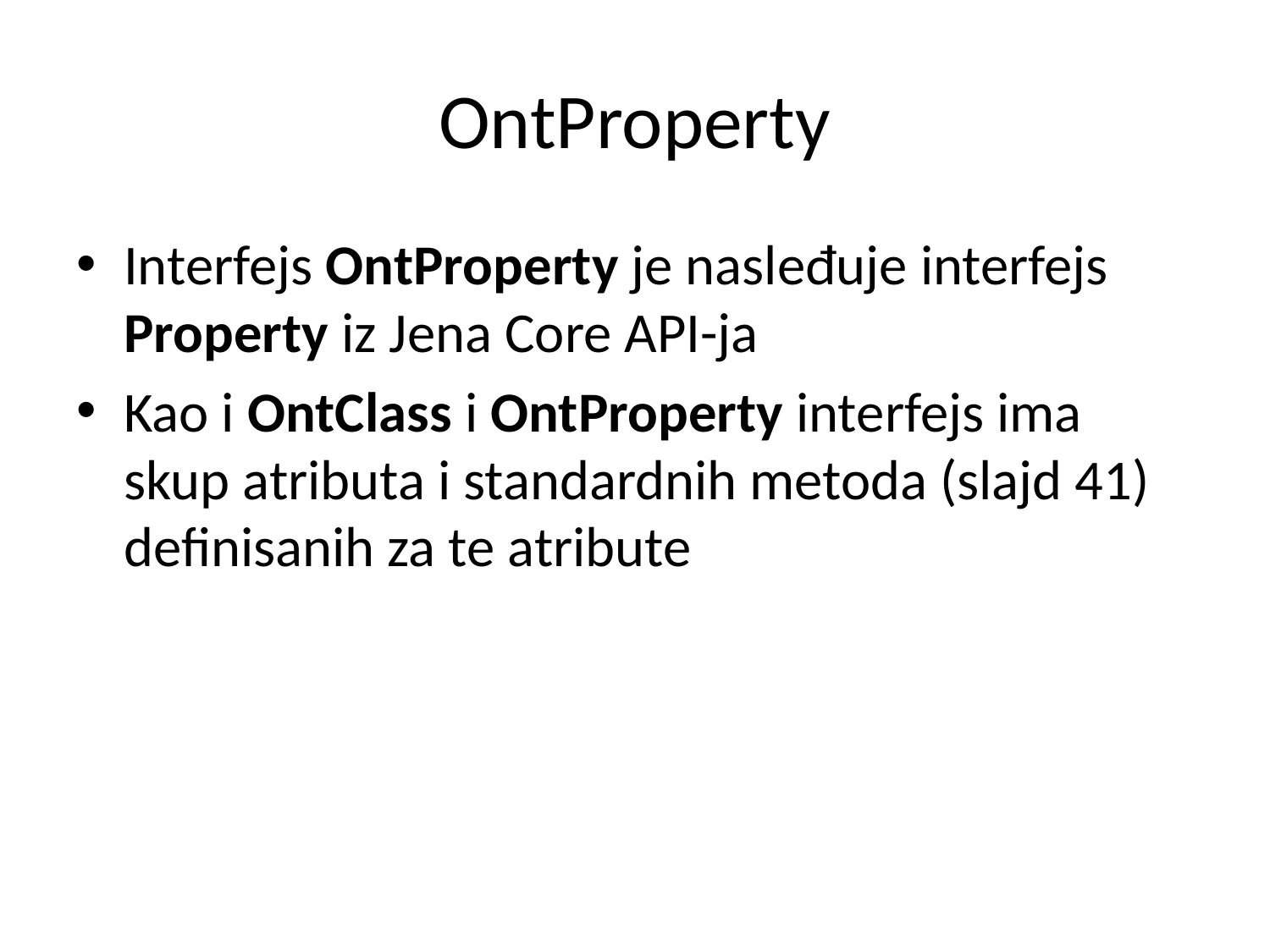

# OntProperty
Interfejs OntProperty je nasleđuje interfejs Property iz Jena Core API-ja
Kao i OntClass i OntProperty interfejs ima skup atributa i standardnih metoda (slajd 41) definisanih za te atribute